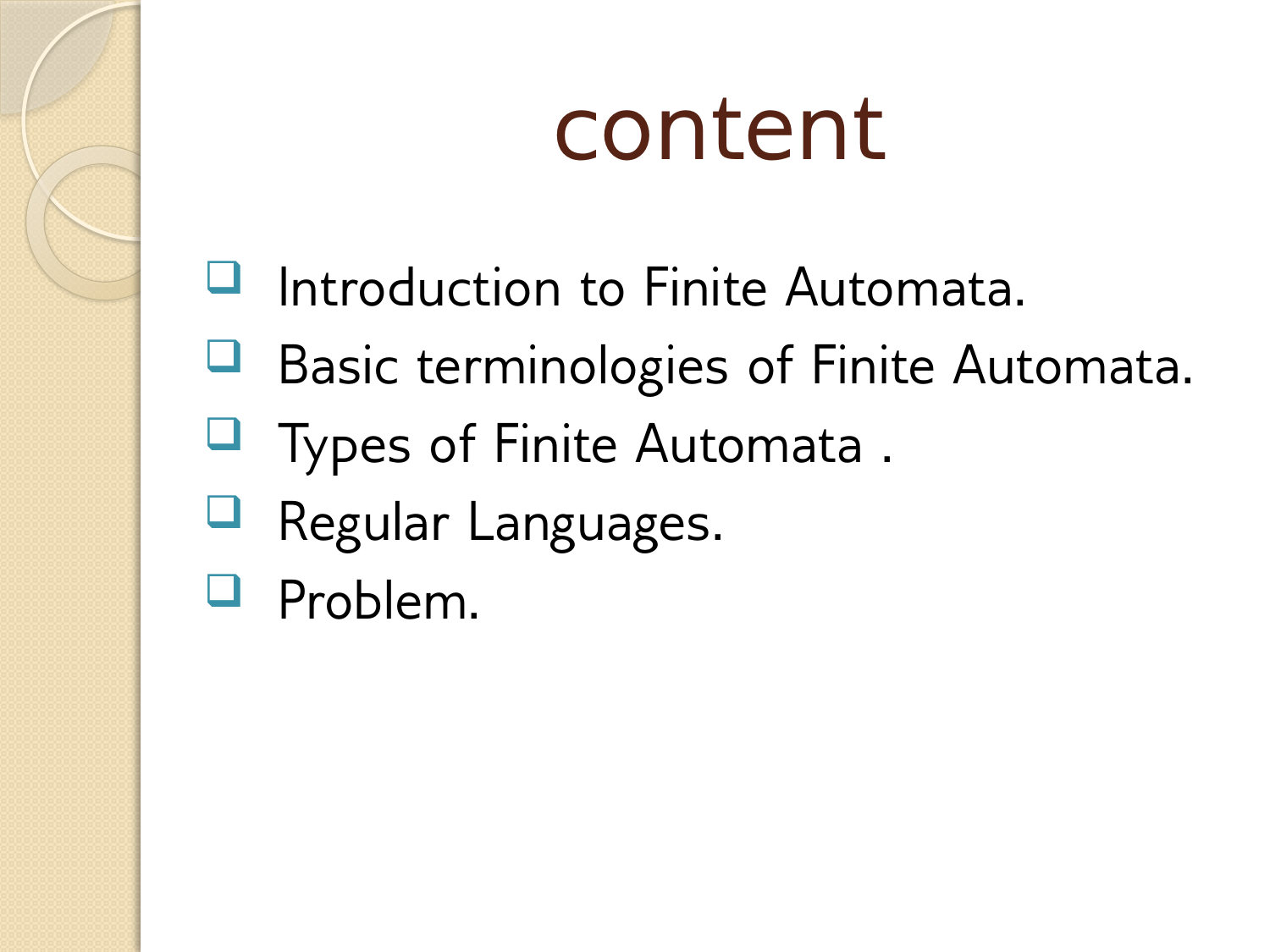

# content
  Introduction to Finite Automata.
  Basic terminologies of Finite Automata.
  Types of Finite Automata .
  Regular Languages.
  Problem.